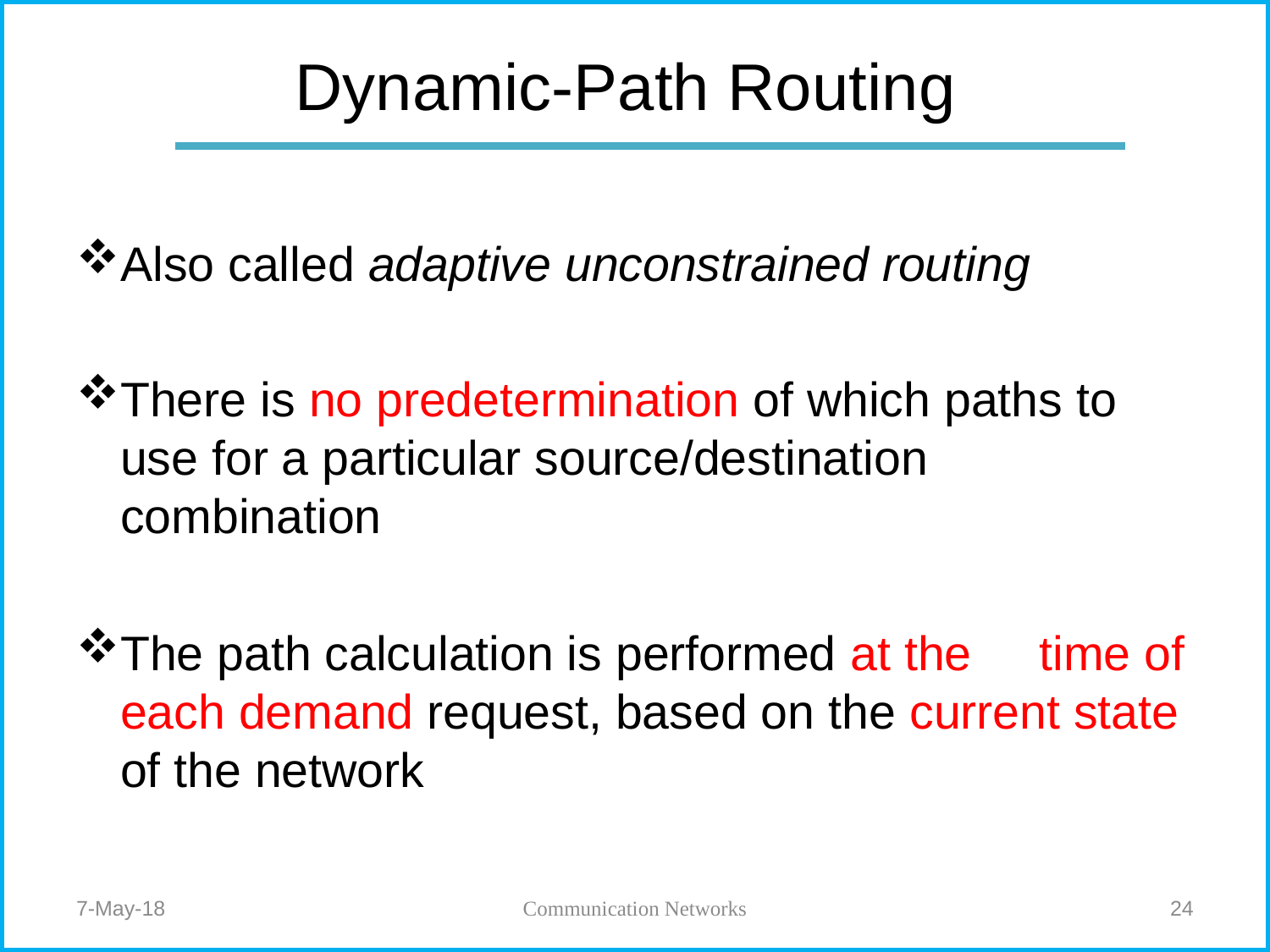

# Dynamic-Path Routing

Also called adaptive unconstrained routing

There is no predetermination of which paths to use for a particular source/destination combination

The path calculation is performed at the     time of each demand request, based on the current state of the network

7-May-18
Communication Networks
24